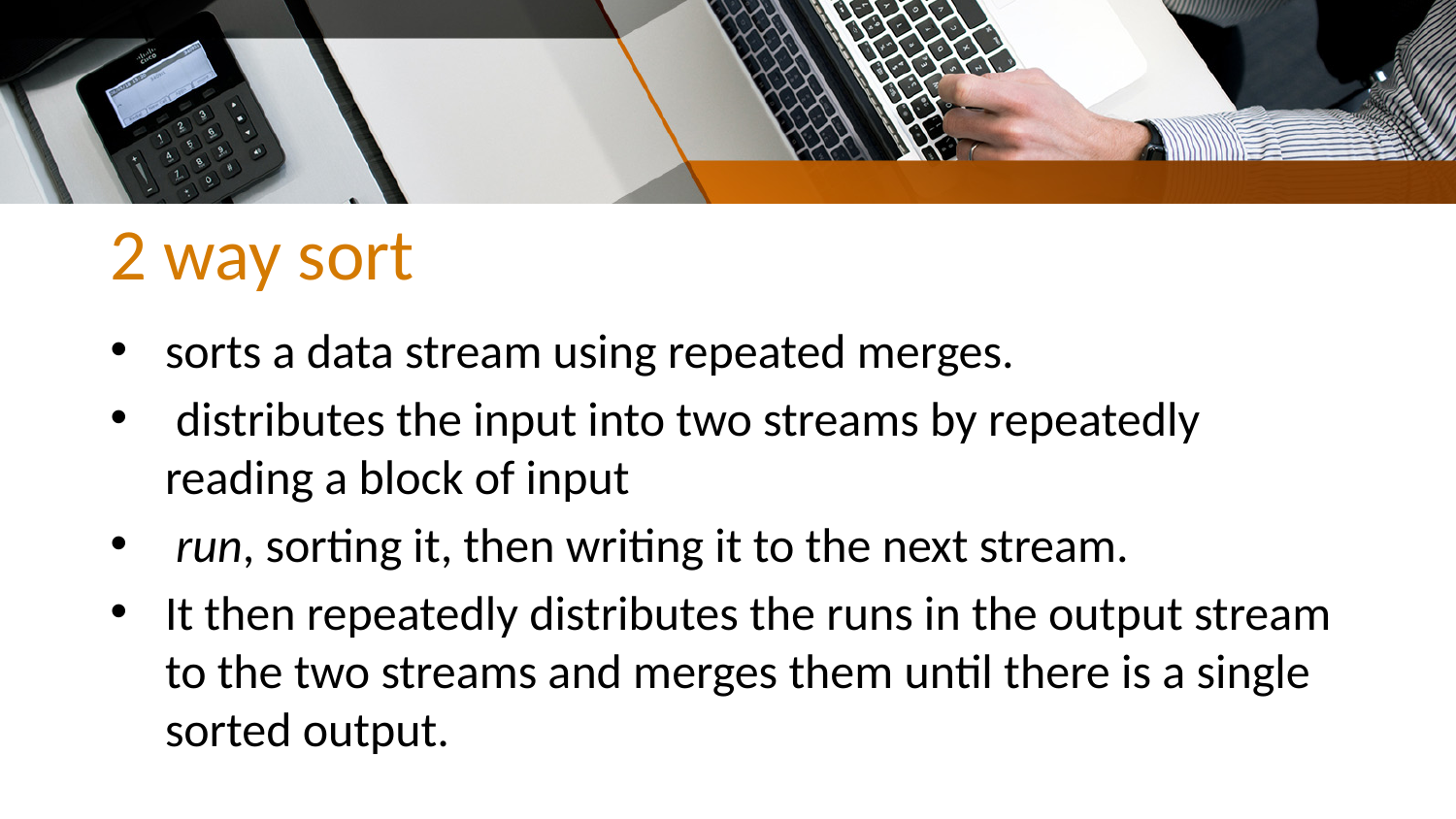

# 2 way sort
sorts a data stream using repeated merges.
 distributes the input into two streams by repeatedly reading a block of input
 run, sorting it, then writing it to the next stream.
It then repeatedly distributes the runs in the output stream to the two streams and merges them until there is a single sorted output.